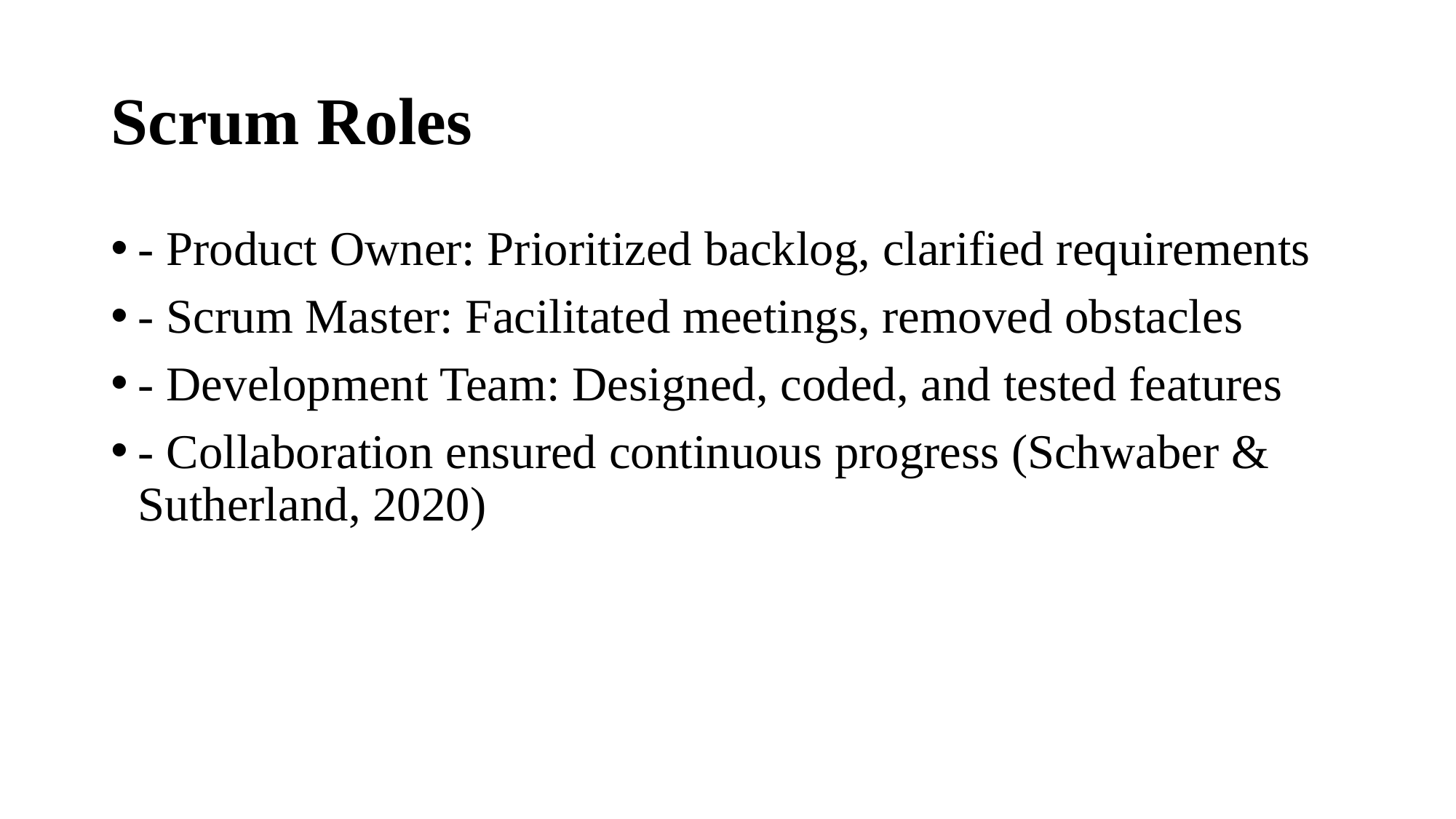

# Scrum Roles
- Product Owner: Prioritized backlog, clarified requirements
- Scrum Master: Facilitated meetings, removed obstacles
- Development Team: Designed, coded, and tested features
- Collaboration ensured continuous progress (Schwaber & Sutherland, 2020)